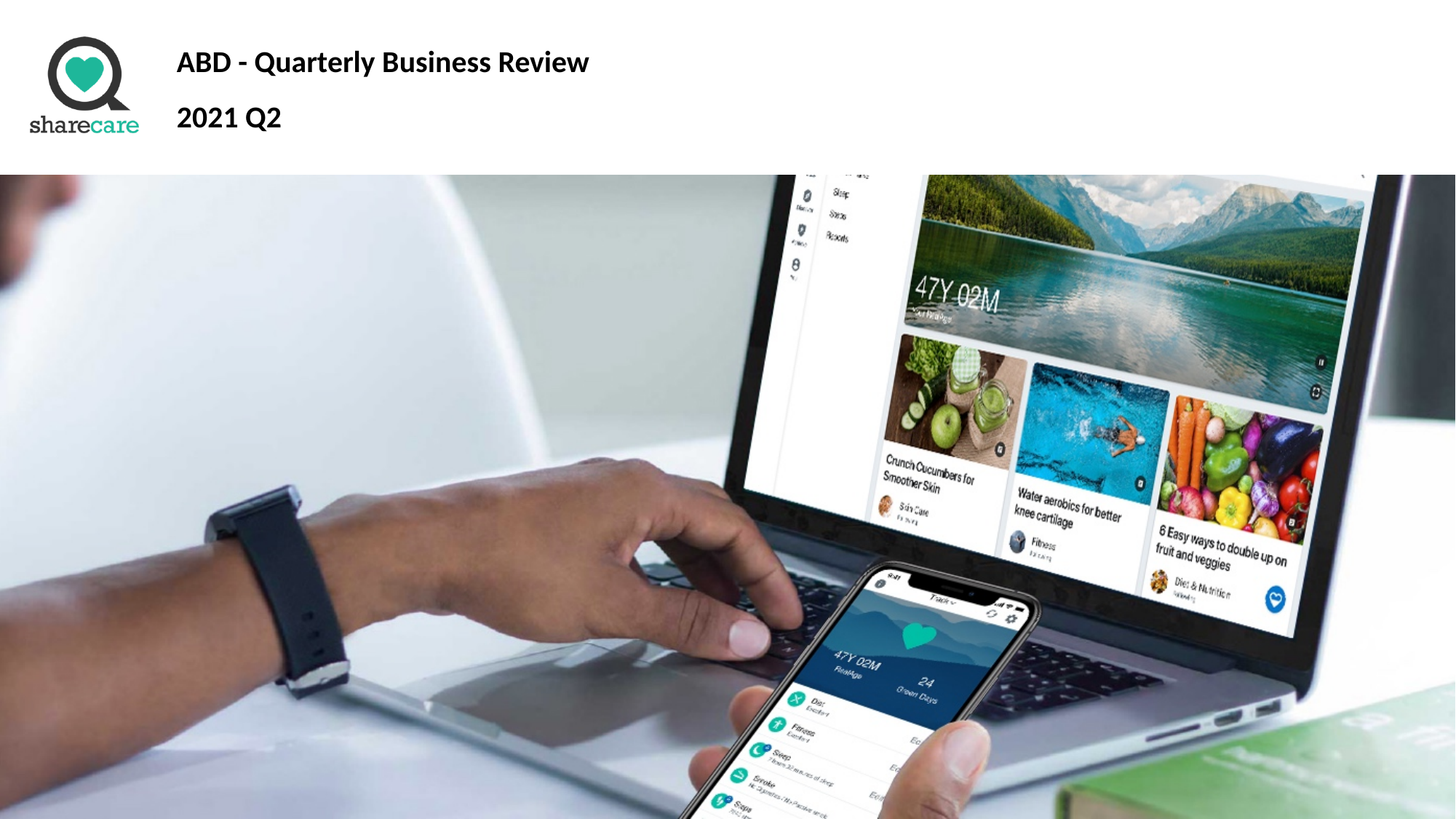

ABD - Quarterly Business Review
2021 Q2